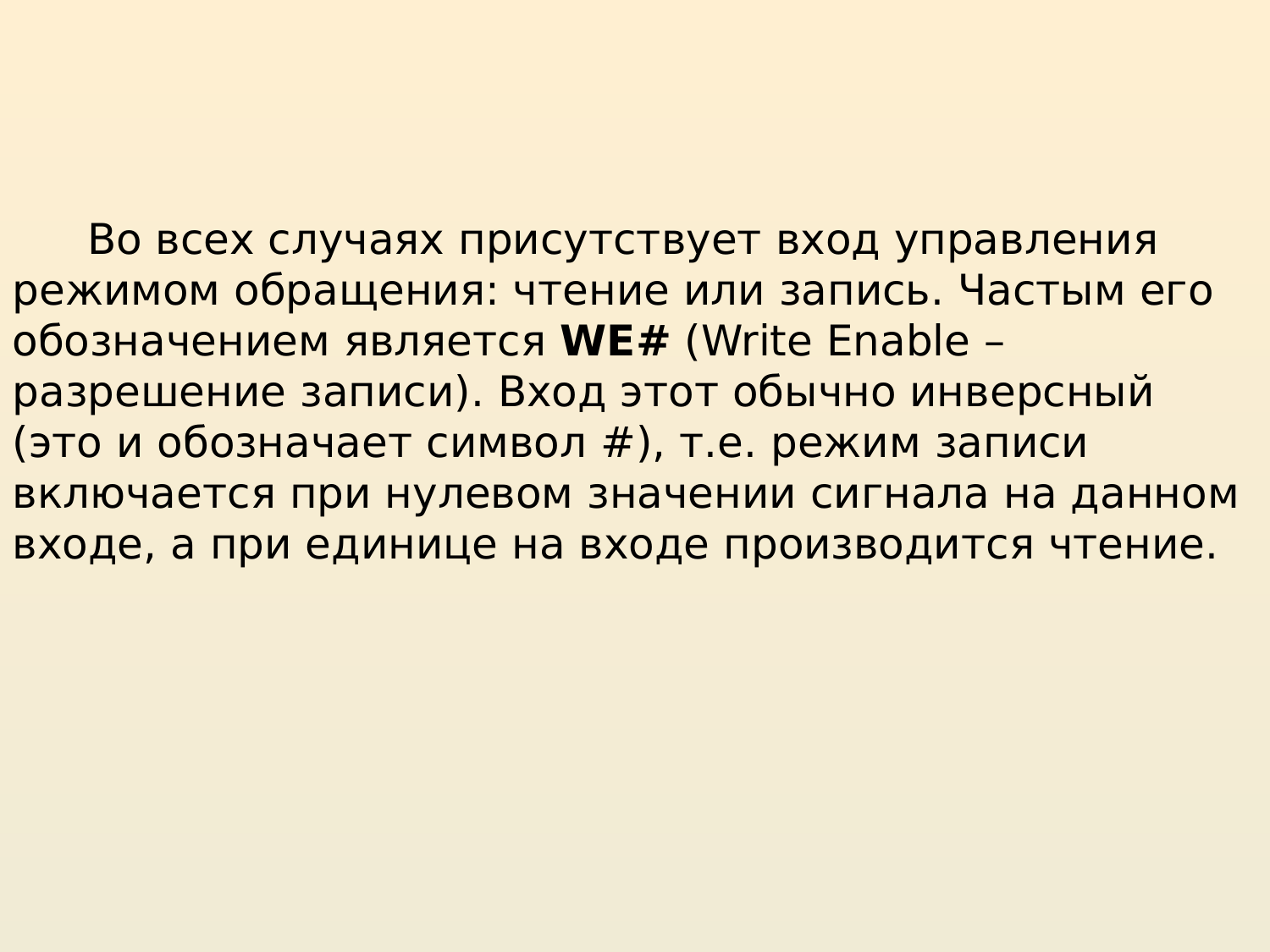

Во всех случаях присутствует вход управления режимом обращения: чтение или запись. Частым его обозначением является WE# (Write Enable – разрешение записи). Вход этот обычно инверсный (это и обозначает символ #), т.е. режим записи включается при нулевом значении сигнала на данном входе, а при единице на входе производится чтение.